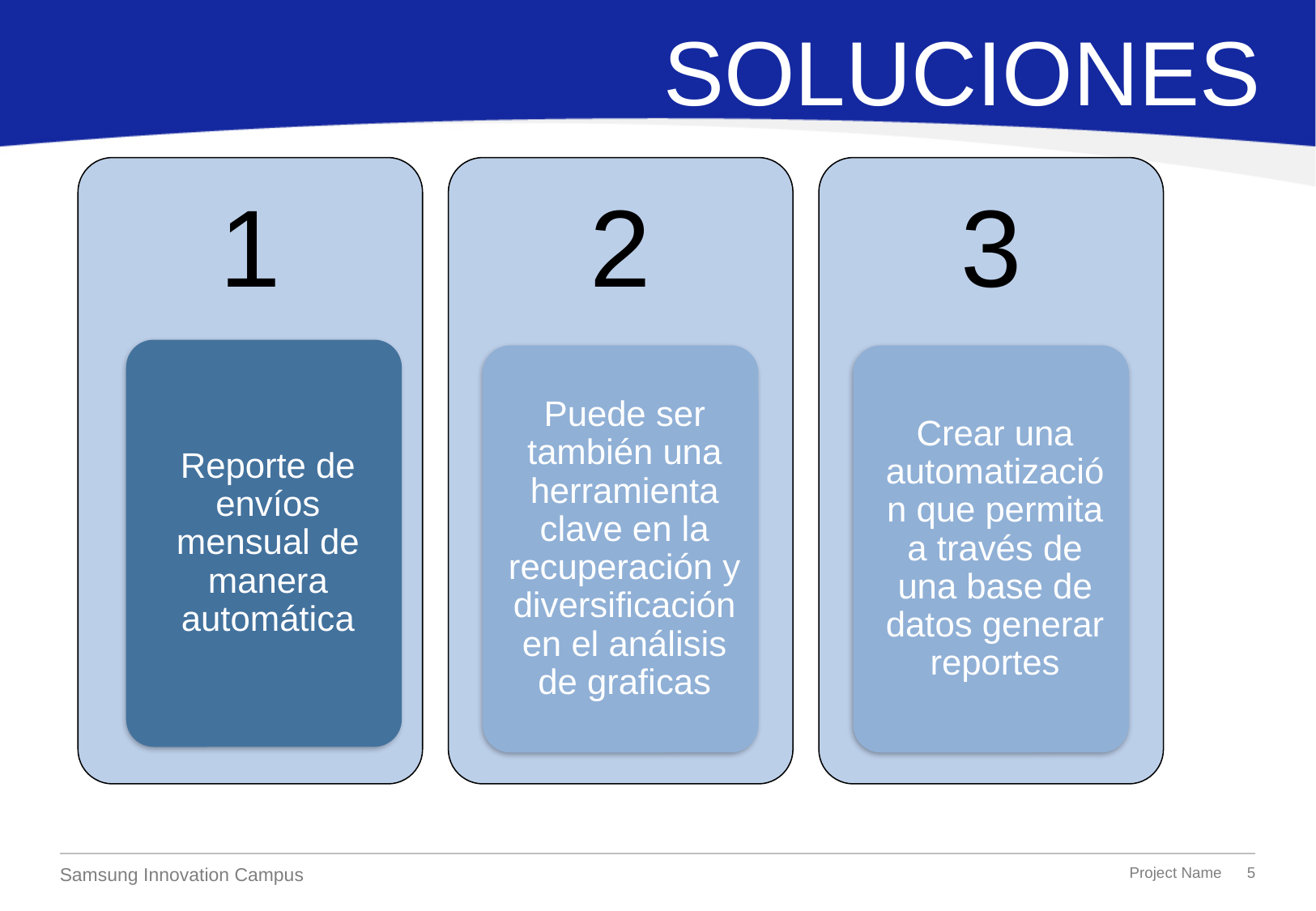

# SOLUCIONES
1
Reporte de envíos mensual de manera automática
2
Puede ser también una herramienta clave en la recuperación y diversificación en el análisis de graficas
3
Crear una automatización que permita a través de una base de datos generar reportes